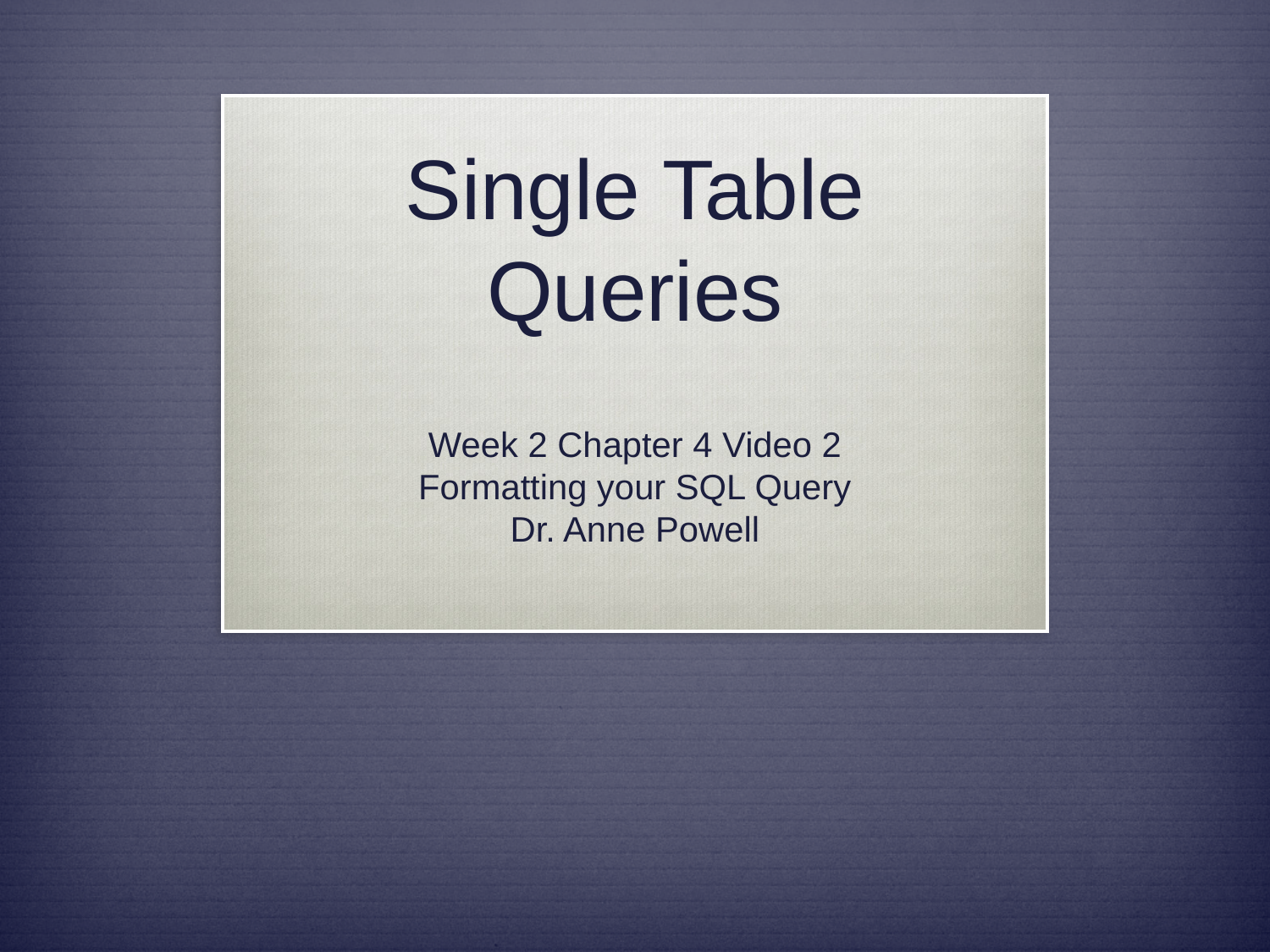

# Single Table Queries
Week 2 Chapter 4 Video 2
Formatting your SQL Query
Dr. Anne Powell